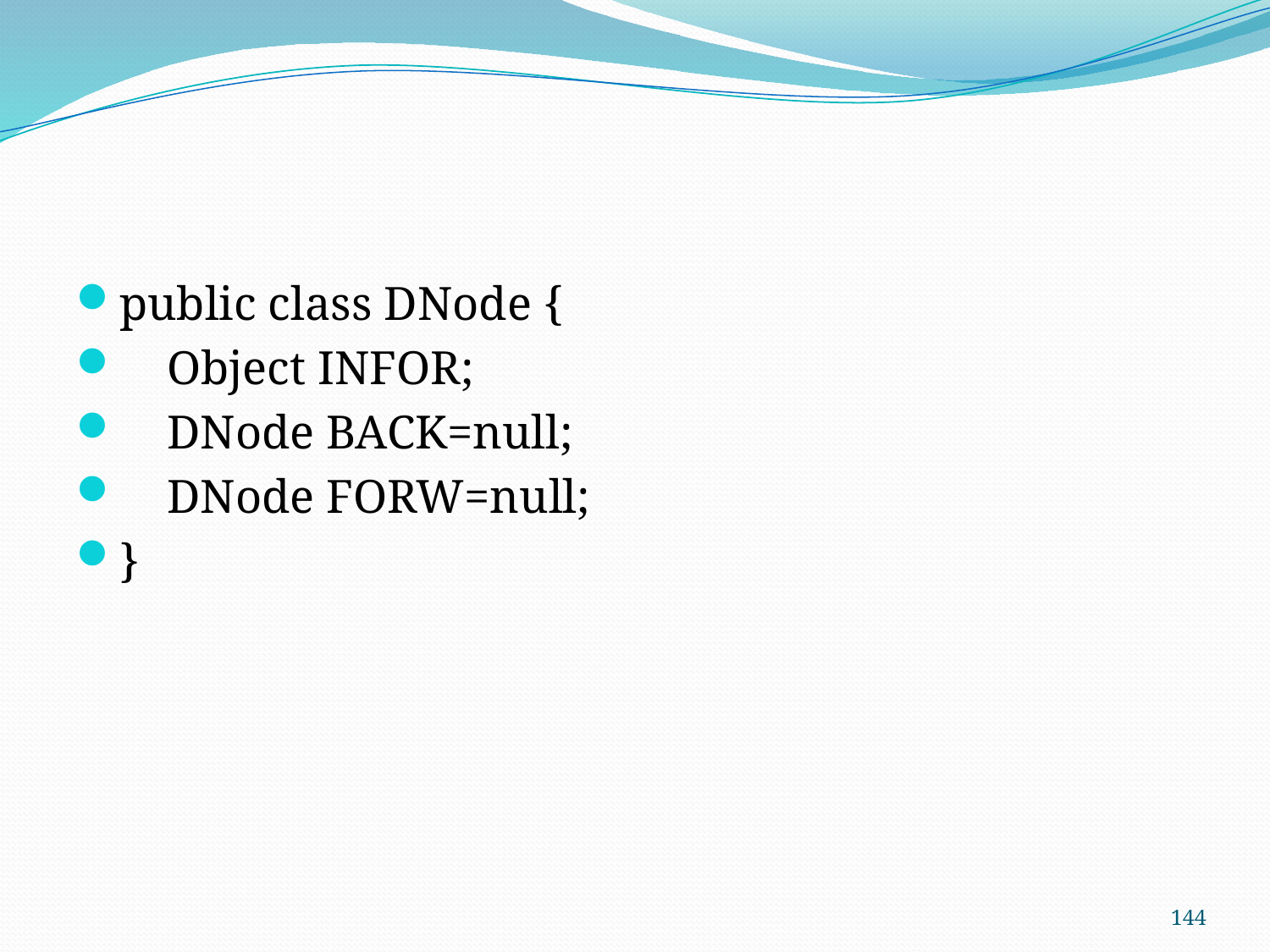

#
public class DNode {
    Object INFOR;
    DNode BACK=null;
    DNode FORW=null;
}

144